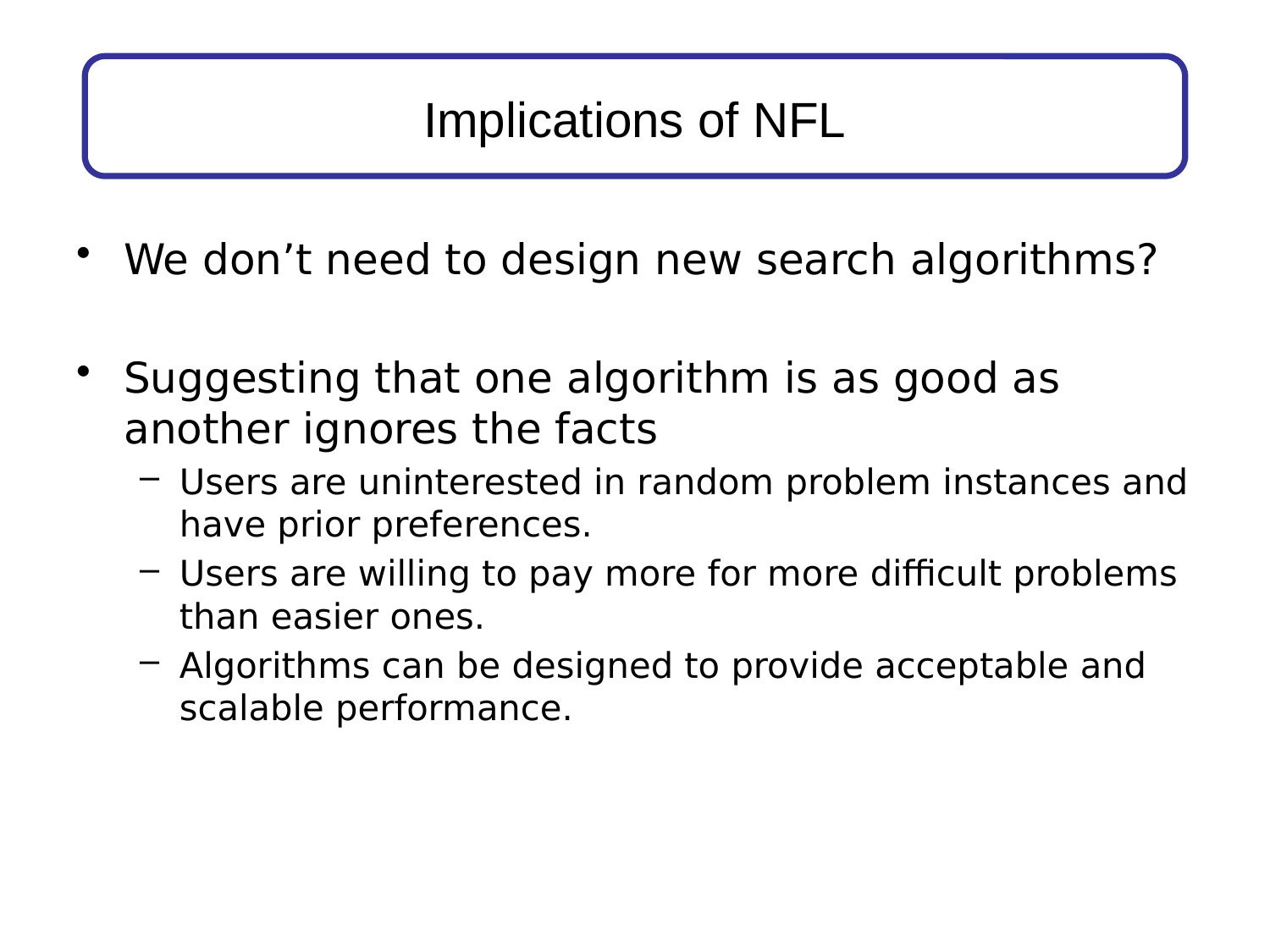

# Implications of NFL
We don’t need to design new search algorithms?

Suggesting that one algorithm is as good as another ignores the facts
Users are uninterested in random problem instances and have prior preferences.
Users are willing to pay more for more difficult problems than easier ones.
Algorithms can be designed to provide acceptable and scalable performance.